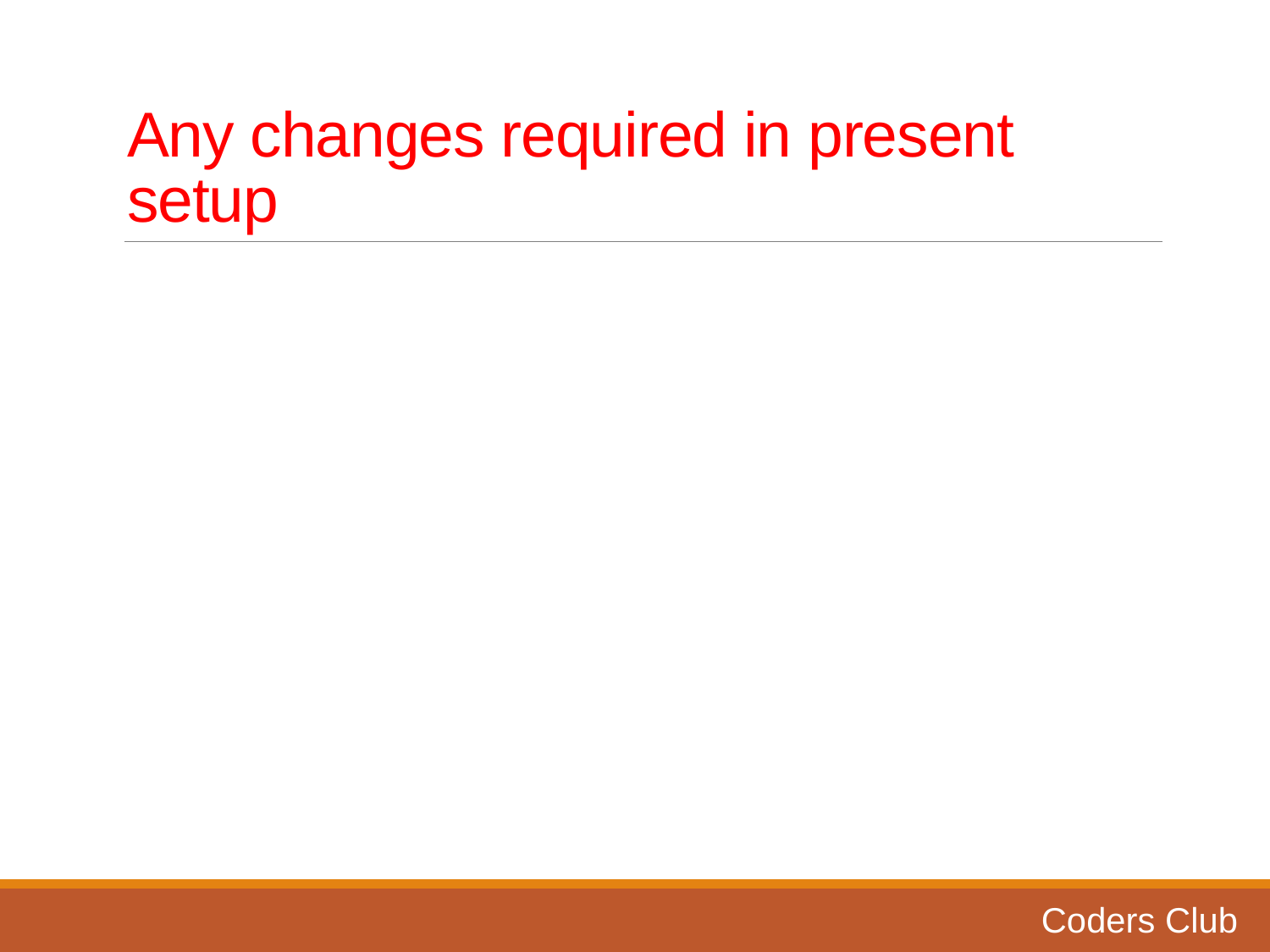

# Any changes required in present setup

Coders Club